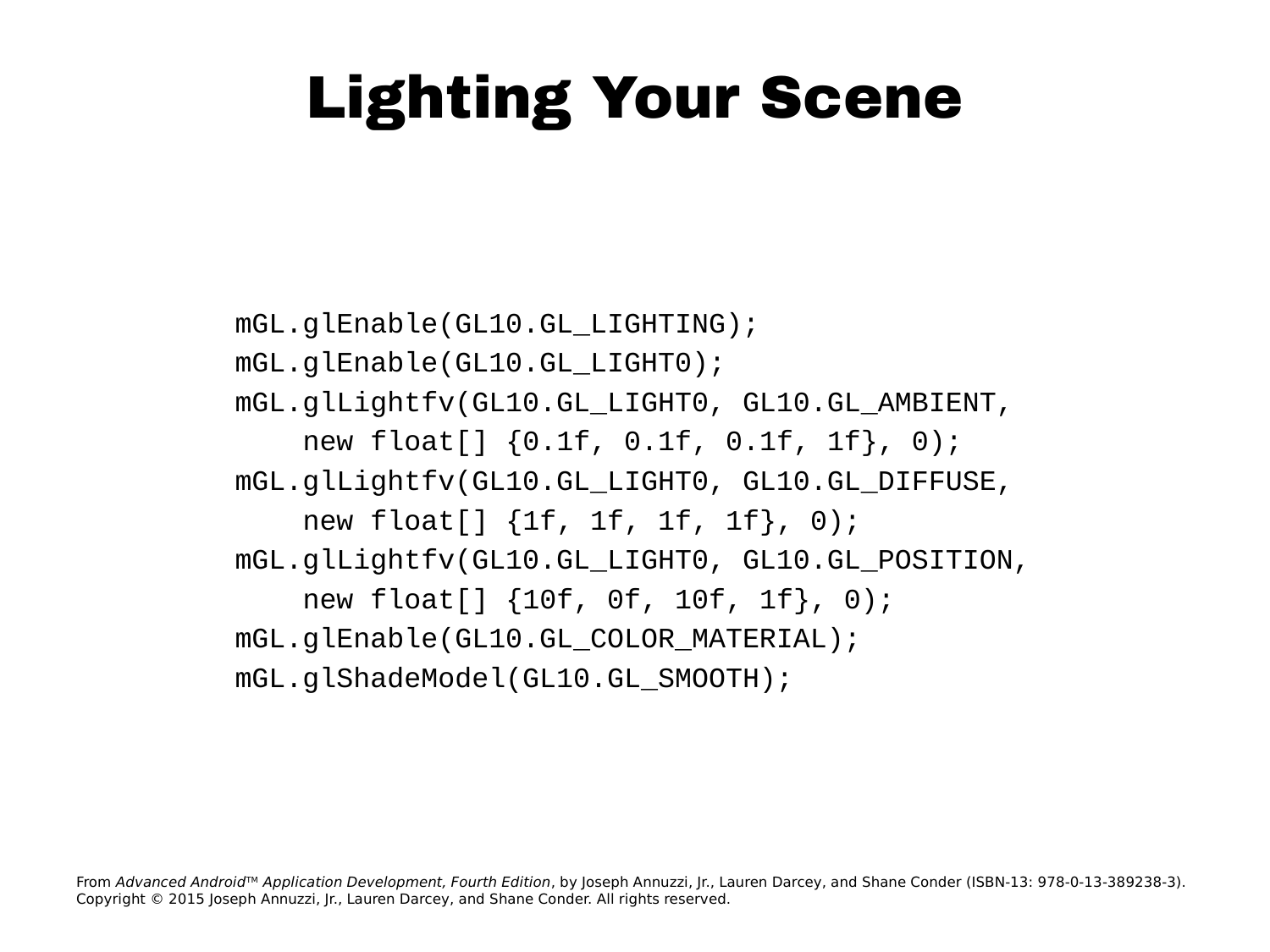

# Lighting Your Scene

mGL.glEnable(GL10.GL_LIGHTING);
mGL.glEnable(GL10.GL_LIGHT0);
mGL.glLightfv(GL10.GL_LIGHT0, GL10.GL_AMBIENT,
    new float[] {0.1f, 0.1f, 0.1f, 1f}, 0);
mGL.glLightfv(GL10.GL_LIGHT0, GL10.GL_DIFFUSE,
    new float[] {1f, 1f, 1f, 1f}, 0);
mGL.glLightfv(GL10.GL_LIGHT0, GL10.GL_POSITION,
    new float[] {10f, 0f, 10f, 1f}, 0);
mGL.glEnable(GL10.GL_COLOR_MATERIAL);
mGL.glShadeModel(GL10.GL_SMOOTH);
From Advanced AndroidTM Application Development, Fourth Edition, by Joseph Annuzzi, Jr., Lauren Darcey, and Shane Conder (ISBN-13: 978-0-13-389238-3). Copyright © 2015 Joseph Annuzzi, Jr., Lauren Darcey, and Shane Conder. All rights reserved.